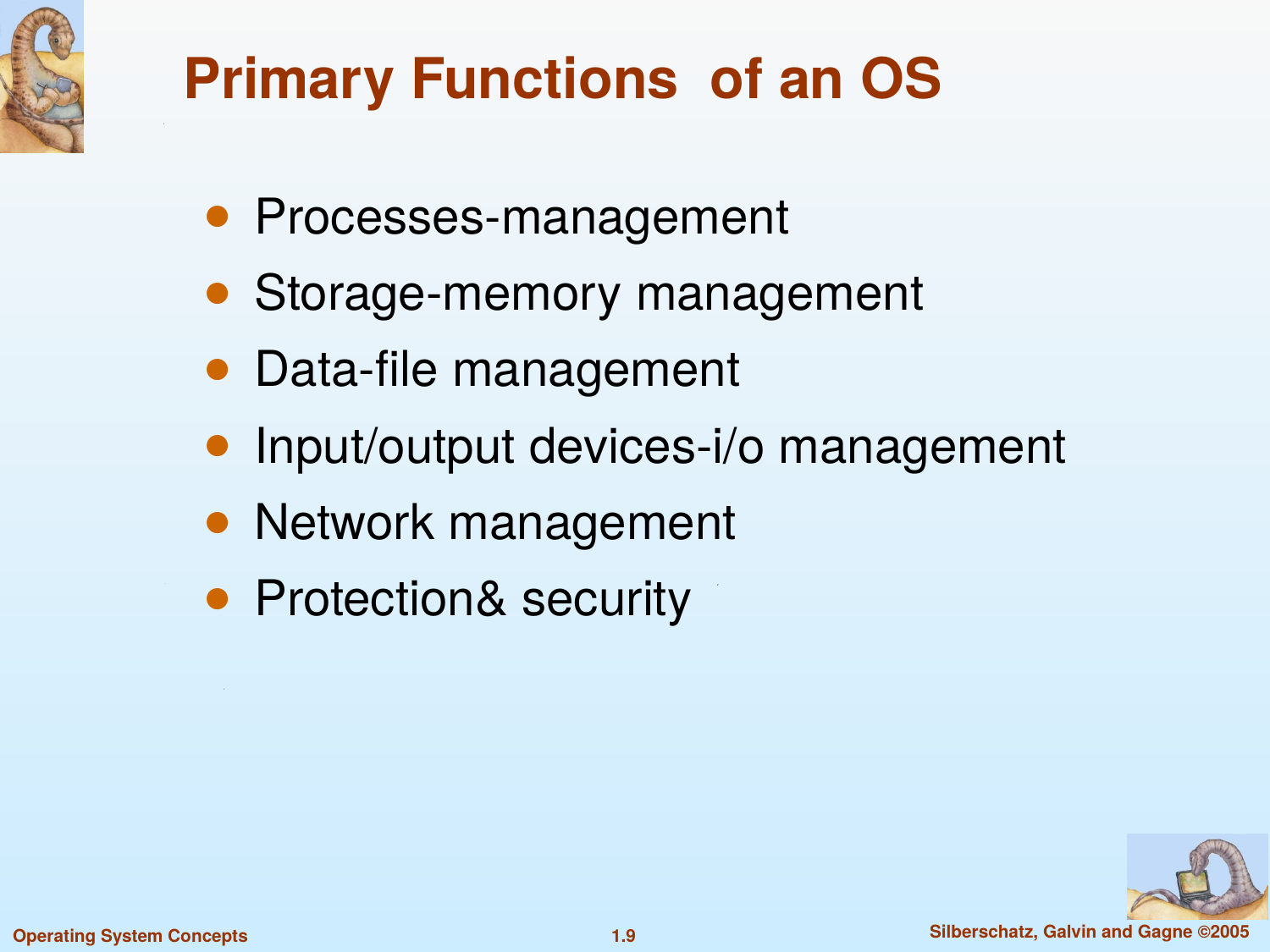

# Primary Functions  of an OS
Processes-management
Storage-memory management
Data-file management
Input/output devices-i/o management
Network management
Protection& security